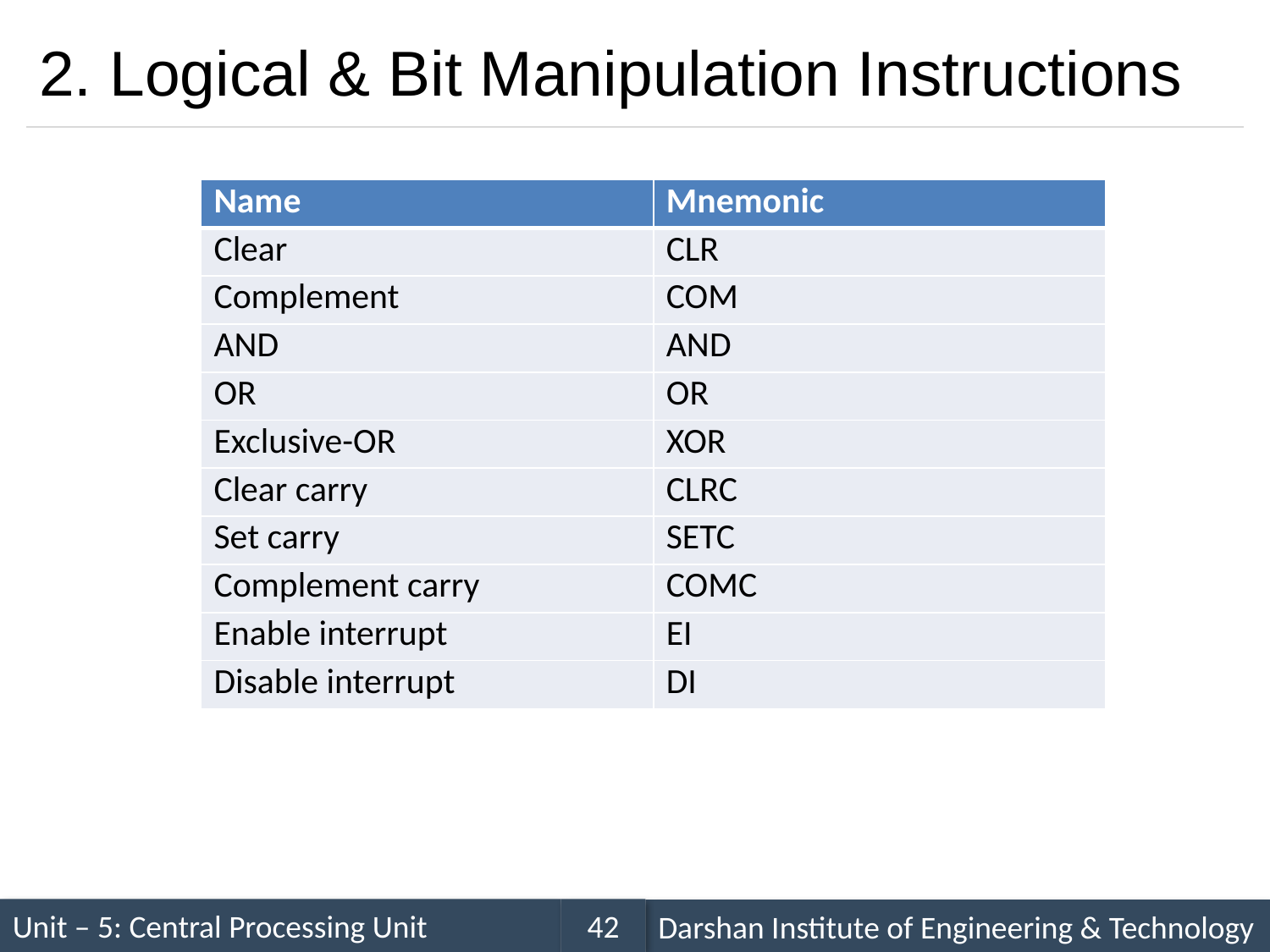

# 2. Logical & Bit Manipulation Instructions
| Name | Mnemonic |
| --- | --- |
| Clear | CLR |
| Complement | COM |
| AND | AND |
| OR | OR |
| Exclusive-OR | XOR |
| Clear carry | CLRC |
| Set carry | SETC |
| Complement carry | COMC |
| Enable interrupt | EI |
| Disable interrupt | DI |